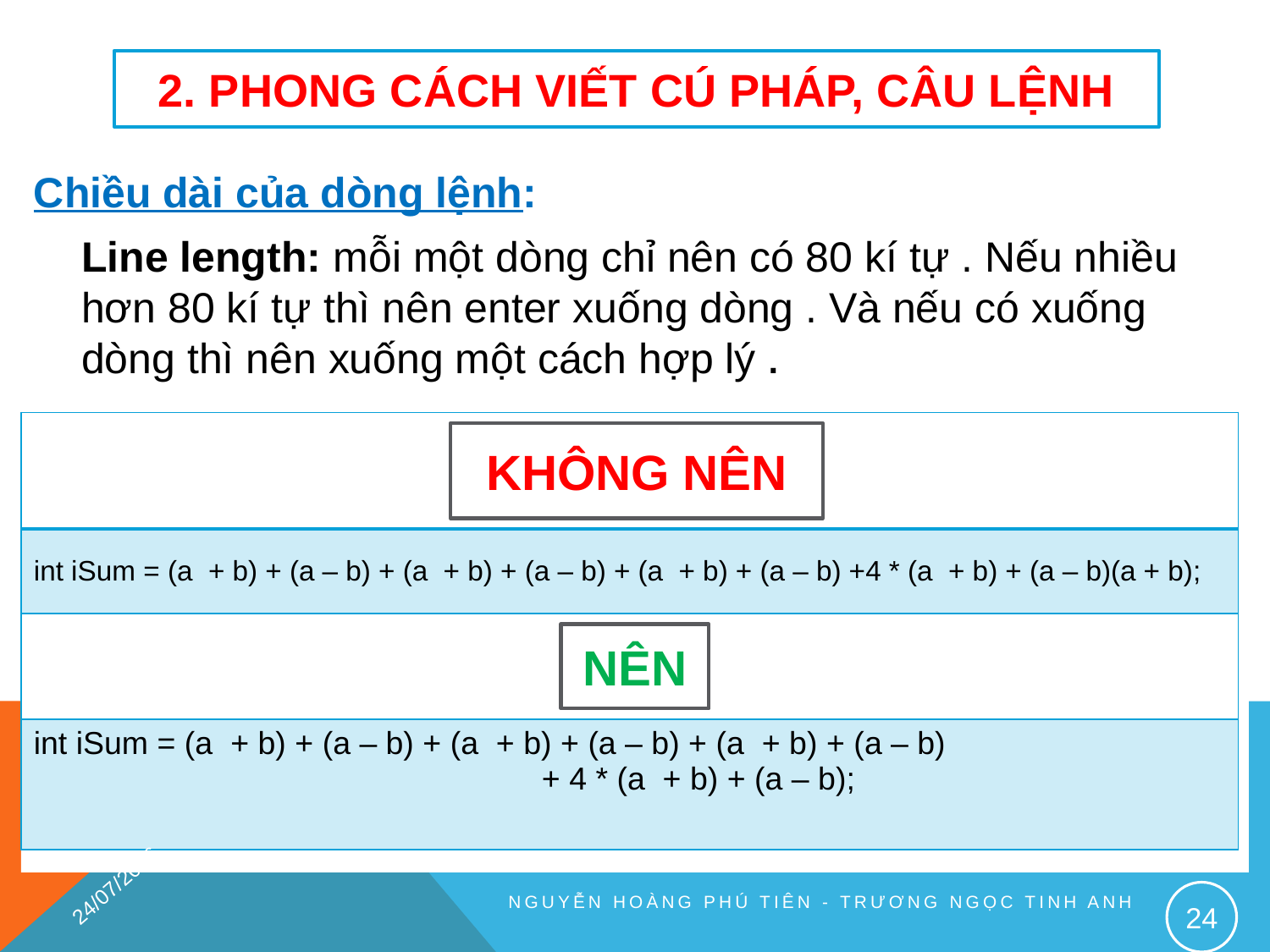

# 2. Phong cách viết CÚ PHÁP, CÂU LỆNH
Chiều dài của dòng lệnh:
	Line length: mỗi một dòng chỉ nên có 80 kí tự . Nếu nhiều hơn 80 kí tự thì nên enter xuống dòng . Và nếu có xuống dòng thì nên xuống một cách hợp lý .

|  |
| --- |
| int iSum = (a + b) + (a – b) + (a + b) + (a – b) + (a + b) + (a – b) +4 \* (a + b) + (a – b)(a + b); |
|  |
| int iSum = (a + b) + (a – b) + (a + b) + (a – b) + (a + b) + (a – b) + 4 \* (a + b) + (a – b); |
KHÔNG NÊN
NÊN
24/07/2016
Nguyễn Hoàng Phú Tiên - Trương Ngọc Tinh Anh
24